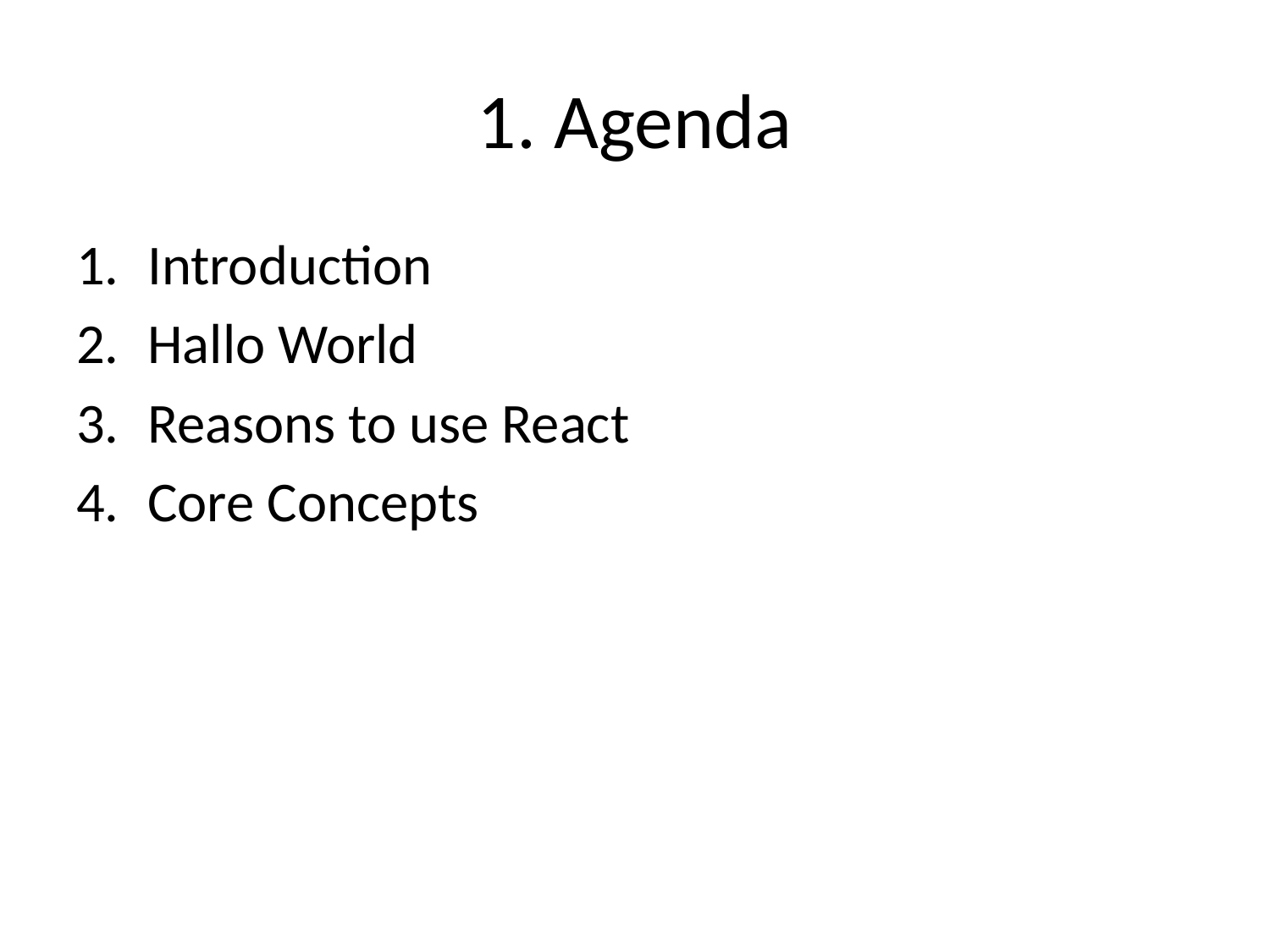

# 1. Agenda
Introduction
Hallo World
Reasons to use React
Core Concepts